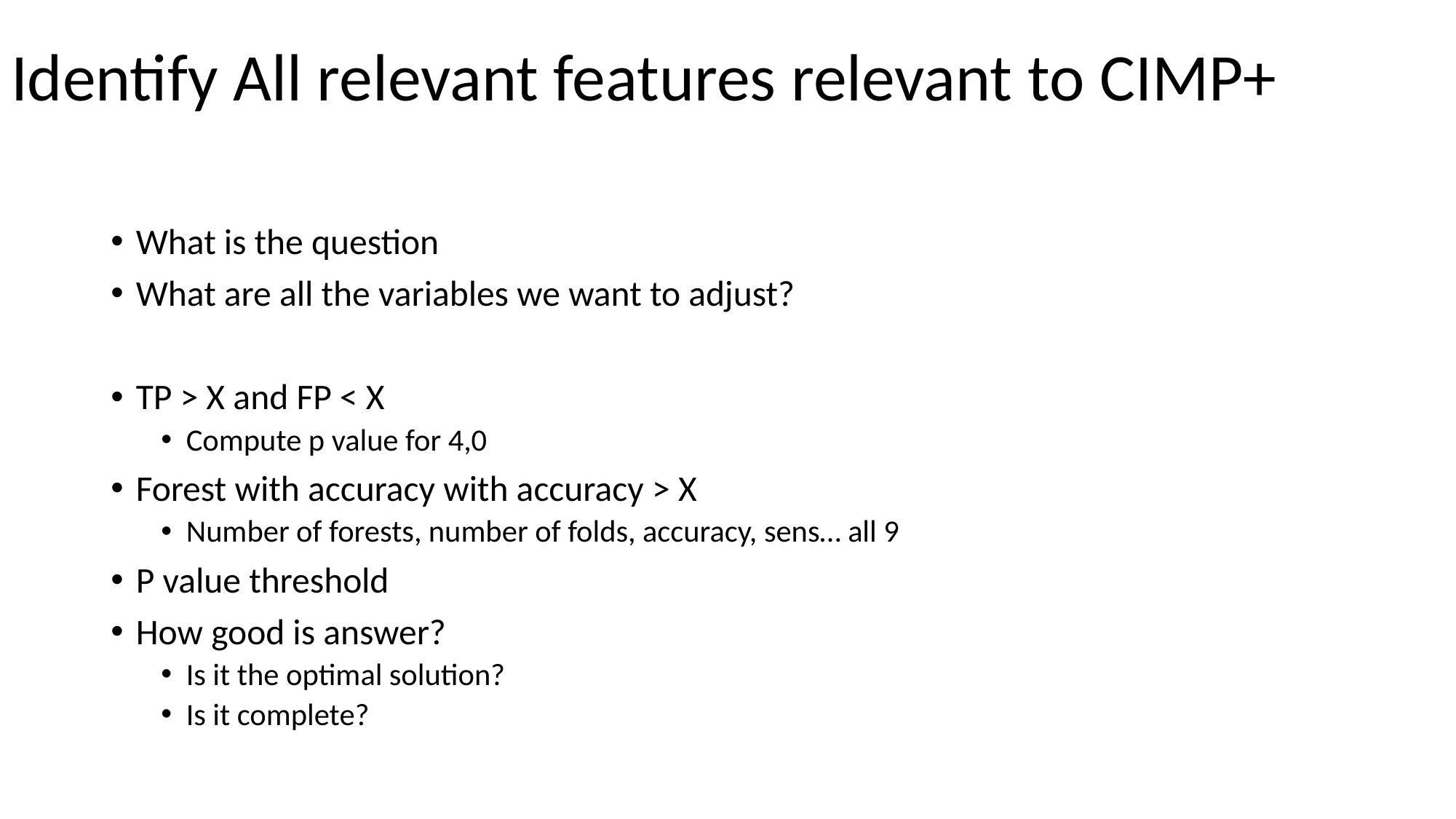

# Identify All relevant features relevant to CIMP+
What is the question
What are all the variables we want to adjust?

TP > X and FP < X
Compute p value for 4,0
Forest with accuracy with accuracy > X
Number of forests, number of folds, accuracy, sens… all 9
P value threshold
How good is answer?
Is it the optimal solution?
Is it complete?